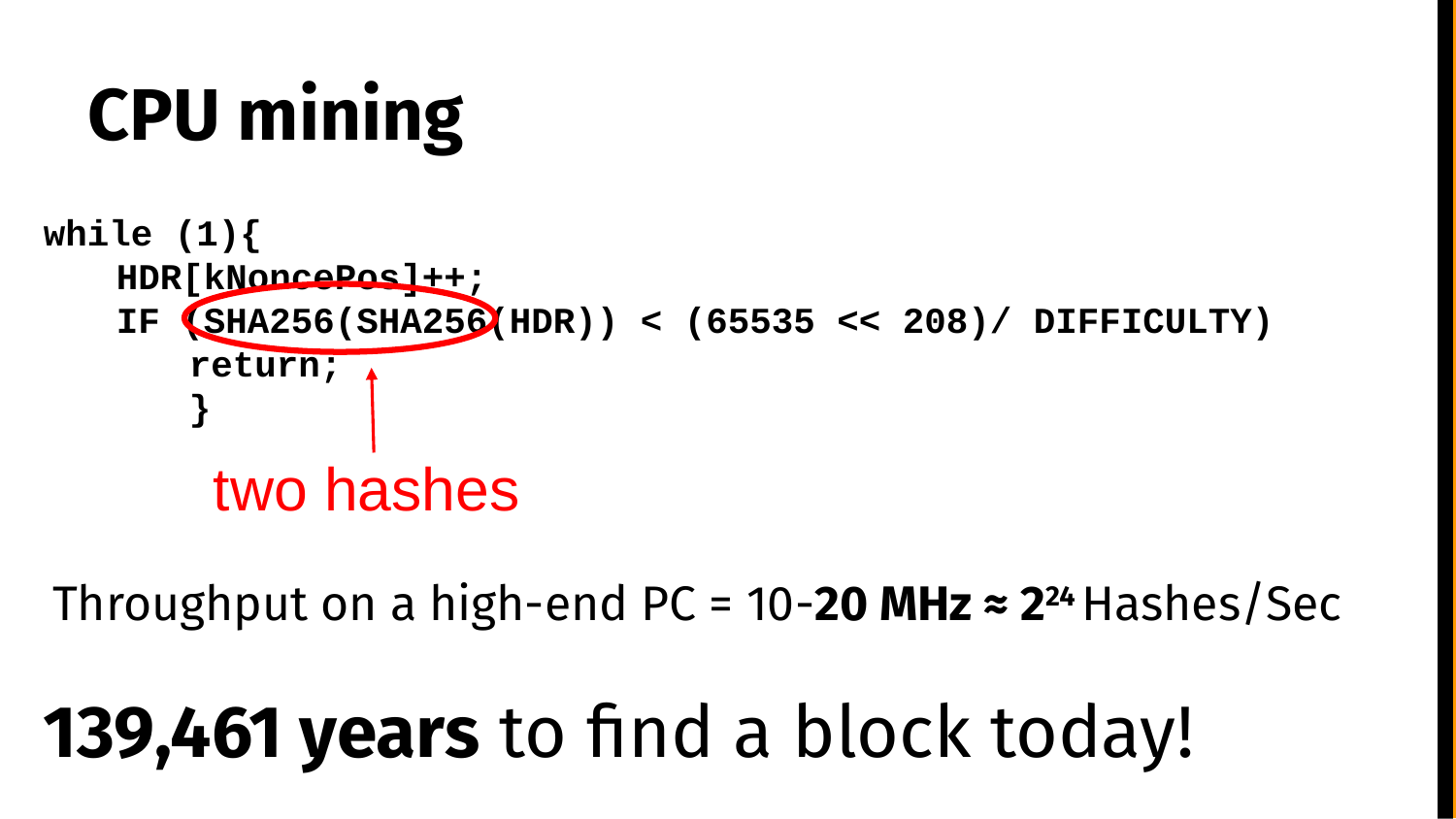

# CPU mining
while (1){
HDR[kNoncePos]++;
IF (SHA256(SHA256(HDR)) < (65535 << 208)/ DIFFICULTY)
return;
}

two hashes
Throughput on a high-end PC = 10-20 MHz ≈ 224 Hashes/Sec
139,461 years to find a block today!